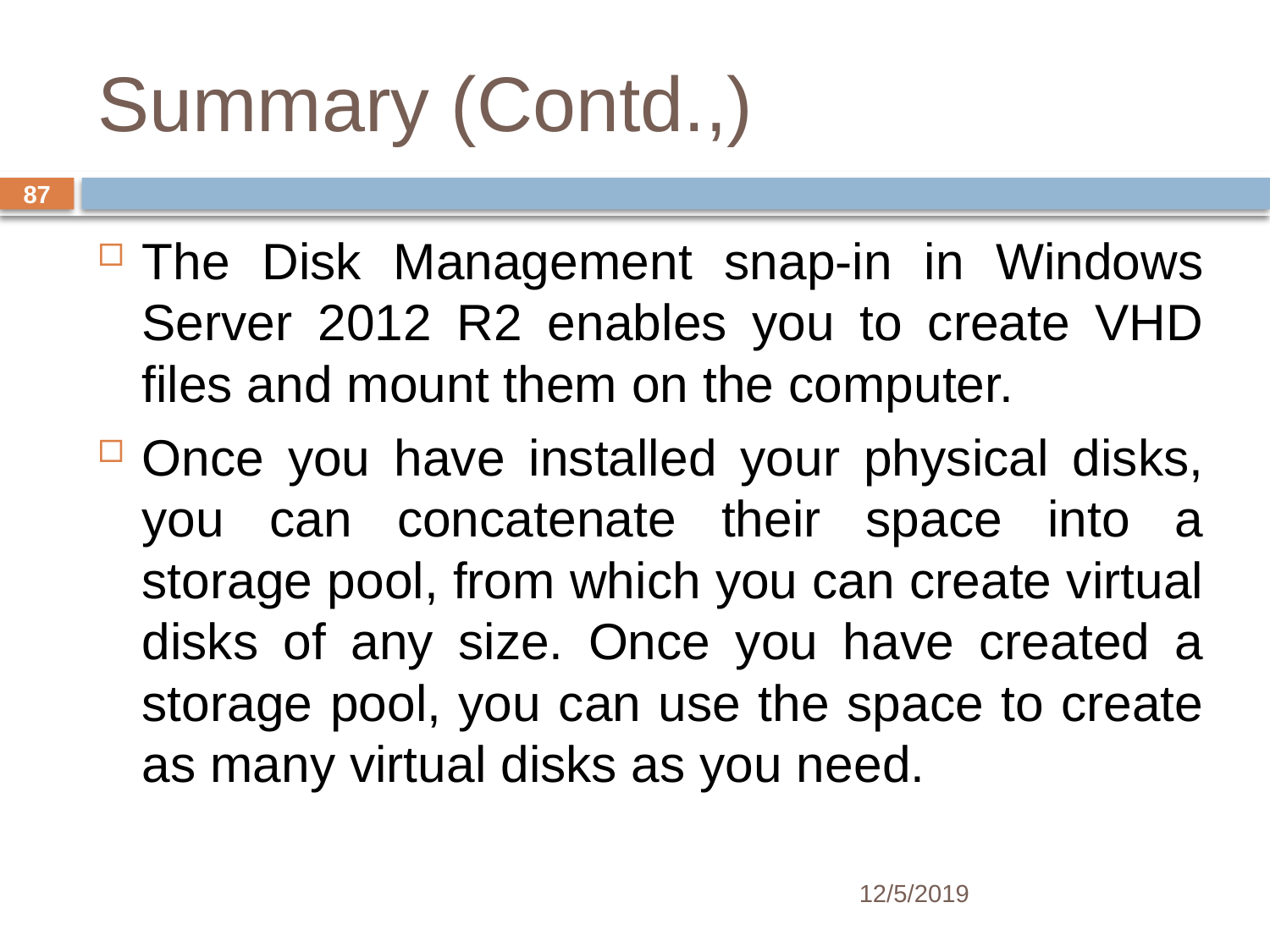

# Summary (Contd.,)
87
The Disk Management snap-in in Windows Server 2012 R2 enables you to create VHD files and mount them on the computer.
Once you have installed your physical disks, you can concatenate their space into a storage pool, from which you can create virtual disks of any size. Once you have created a storage pool, you can use the space to create as many virtual disks as you need.
12/5/2019